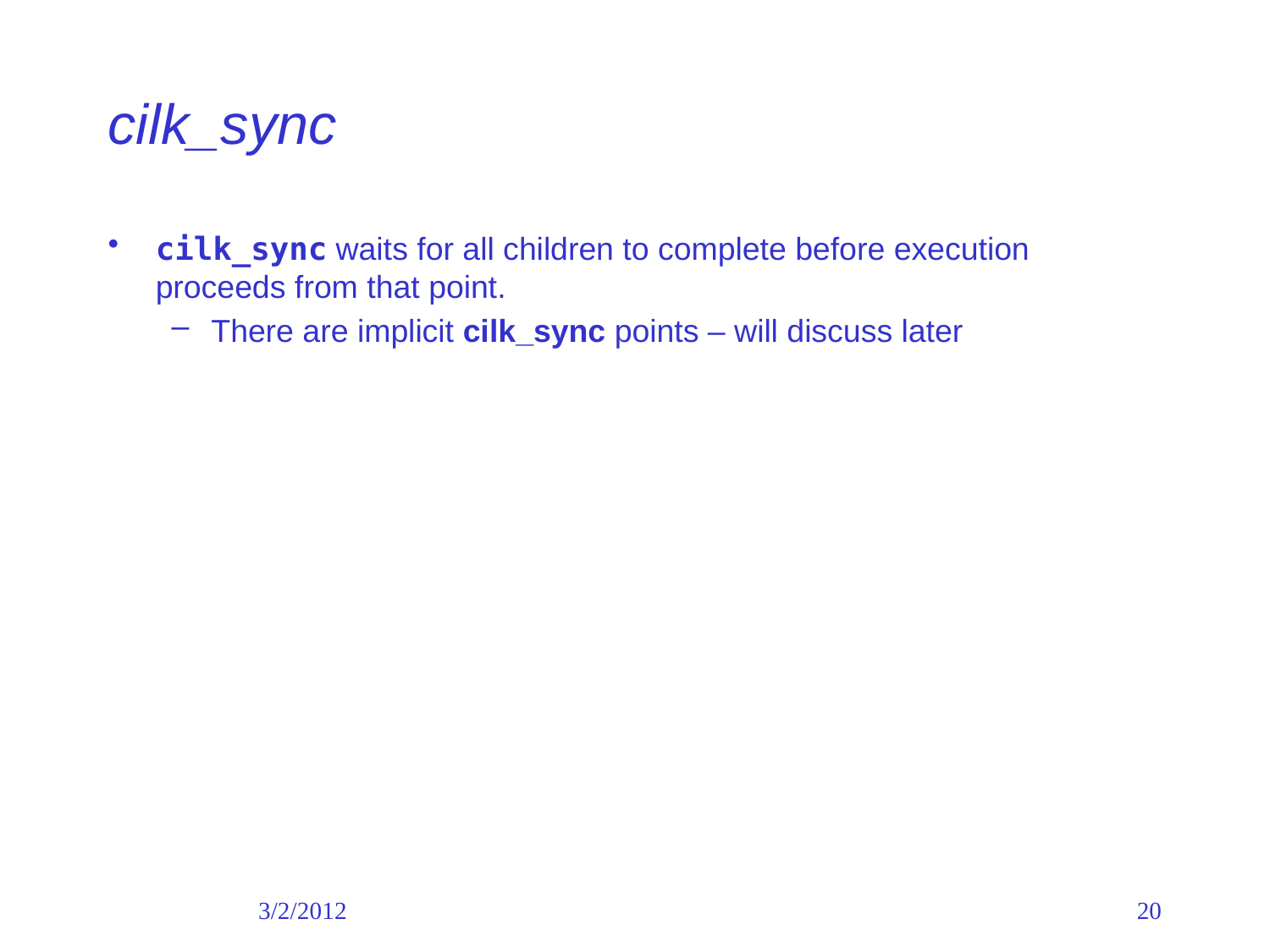

# cilk_sync
cilk_sync waits for all children to complete before execution proceeds from that point.
There are implicit cilk_sync points – will discuss later

20
3/2/2012